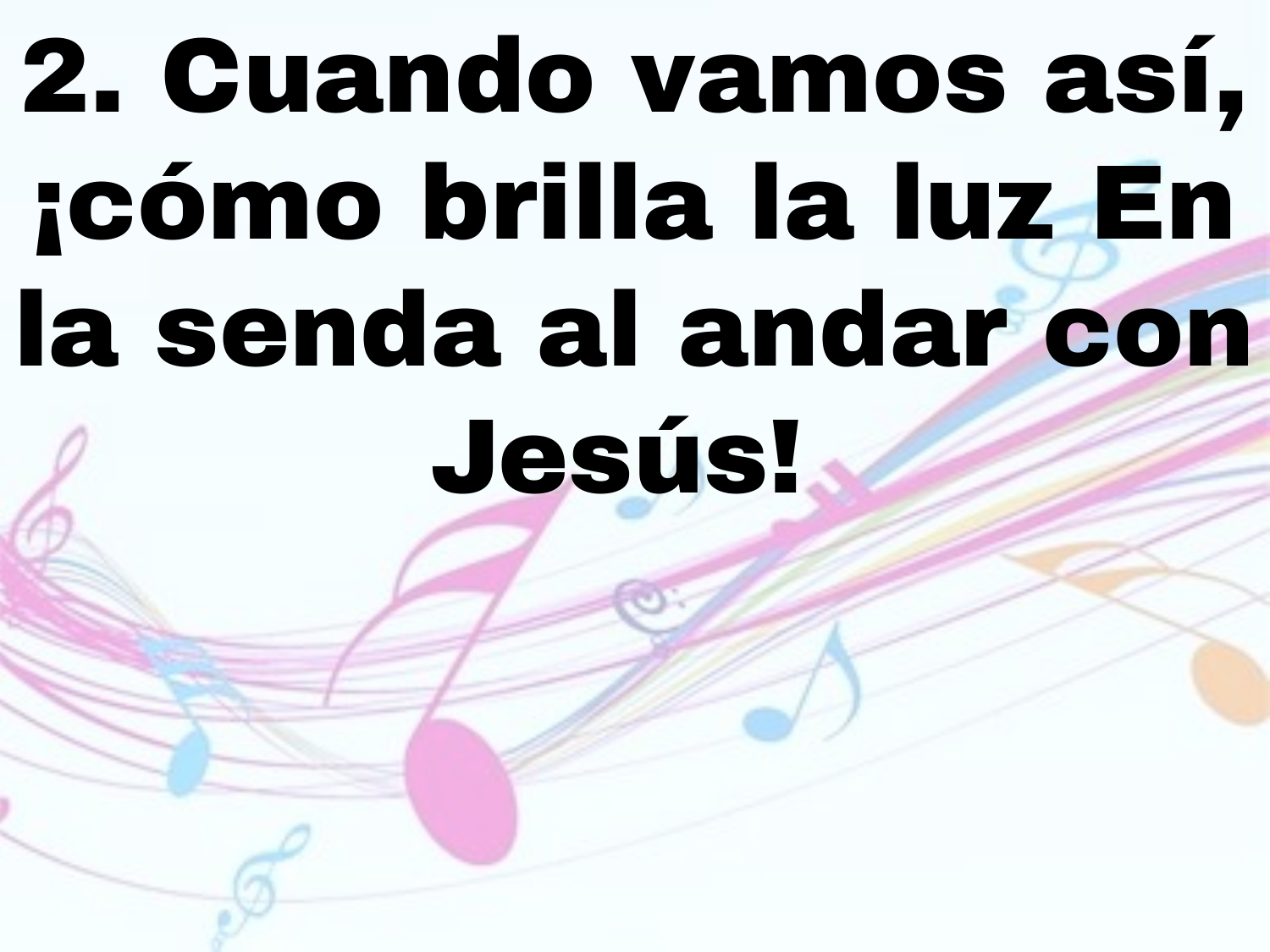

2. Cuando vamos así, ¡cómo brilla la luz En la senda al andar con Jesús!